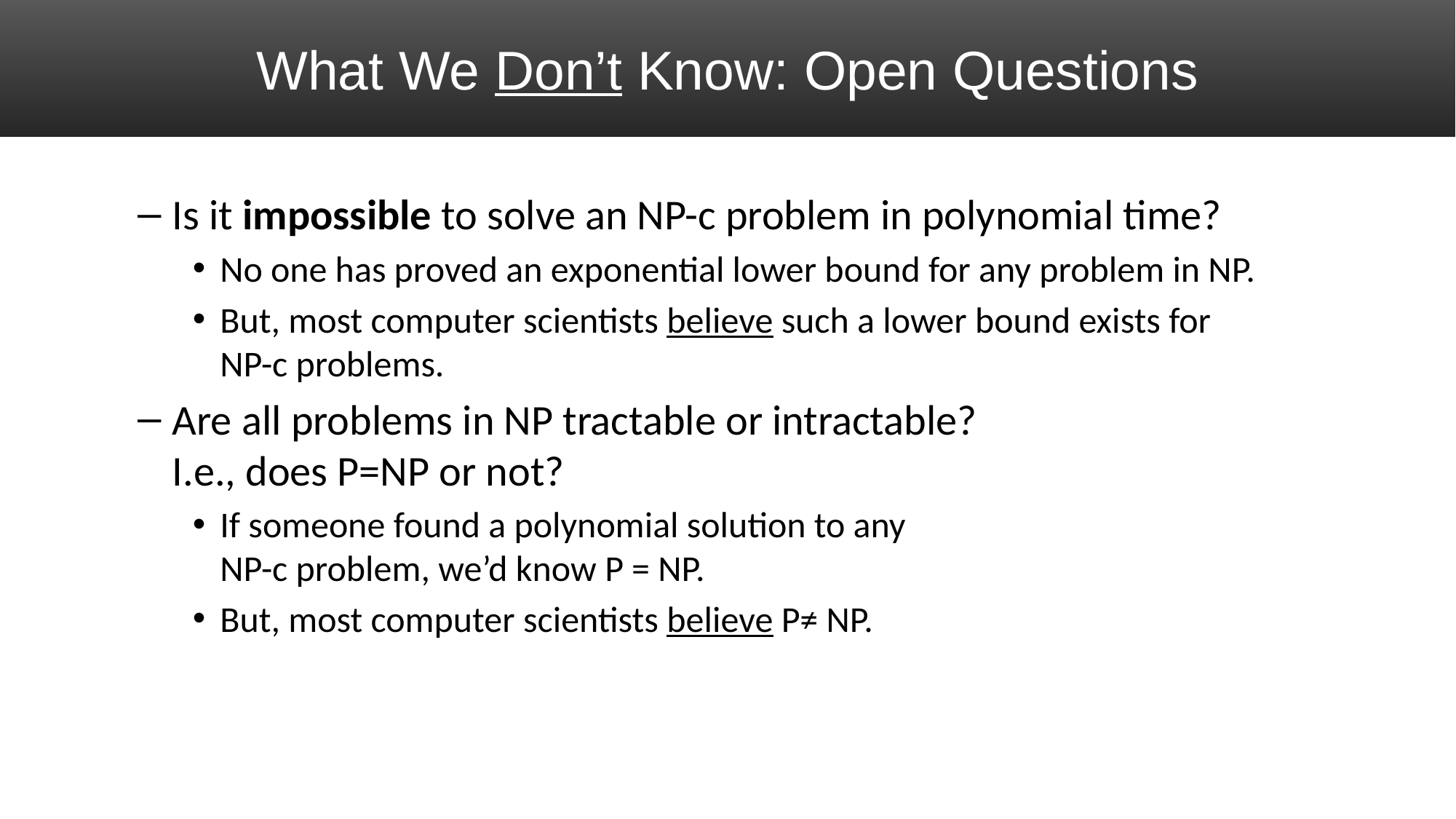

# What We Don’t Know: Open Questions
Is it impossible to solve an NP-c problem in polynomial time?
No one has proved an exponential lower bound for any problem in NP.
But, most computer scientists believe such a lower bound exists for NP-c problems.
Are all problems in NP tractable or intractable?
I.e., does P=NP or not?
If someone found a polynomial solution to any
NP-c problem, we’d know P = NP.
But, most computer scientists believe P≠ NP.